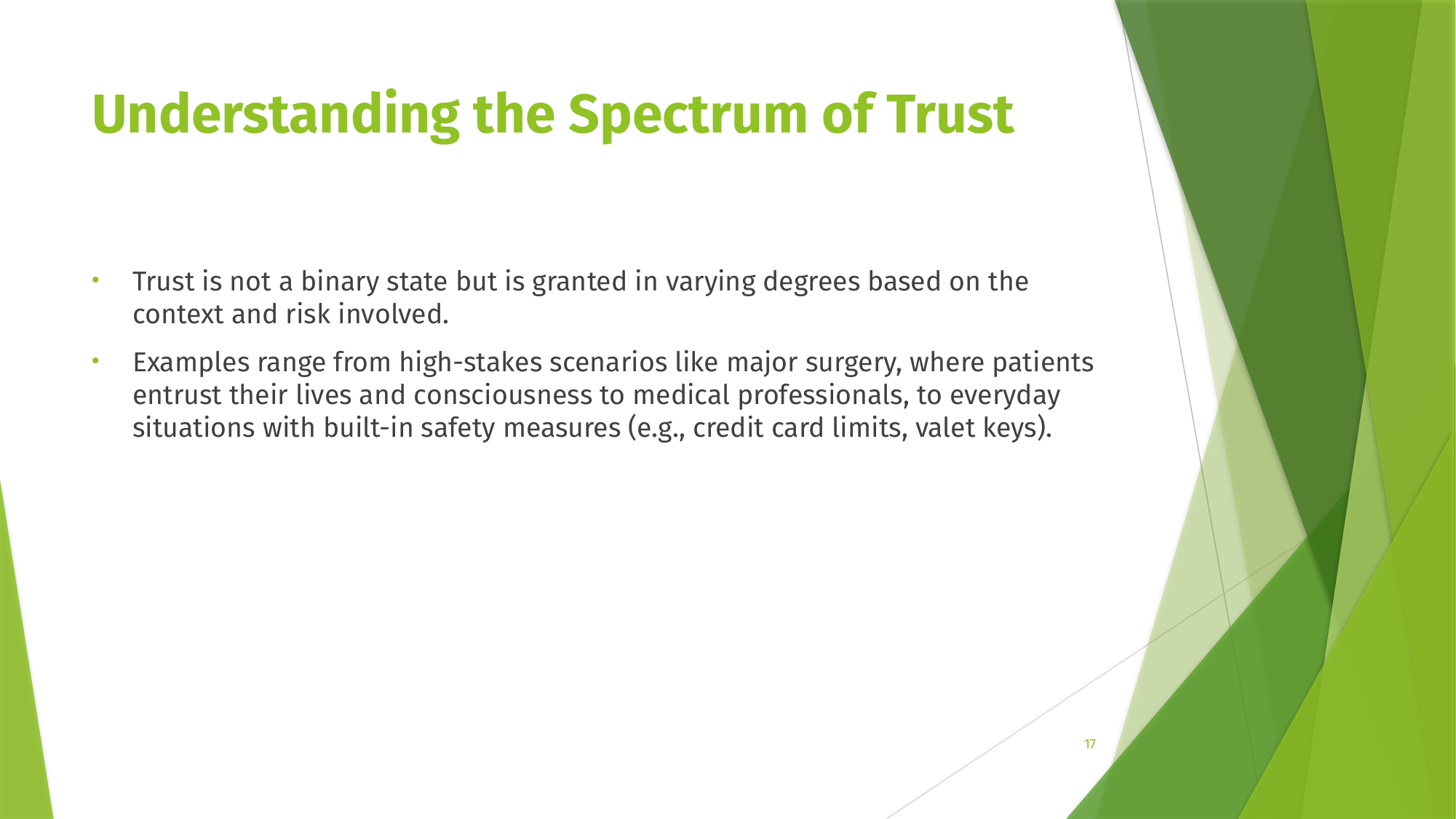

# Understanding the Spectrum of Trust
Trust is not a binary state but is granted in varying degrees based on the context and risk involved.
Examples range from high-stakes scenarios like major surgery, where patients entrust their lives and consciousness to medical professionals, to everyday situations with built-in safety measures (e.g., credit card limits, valet keys).

17